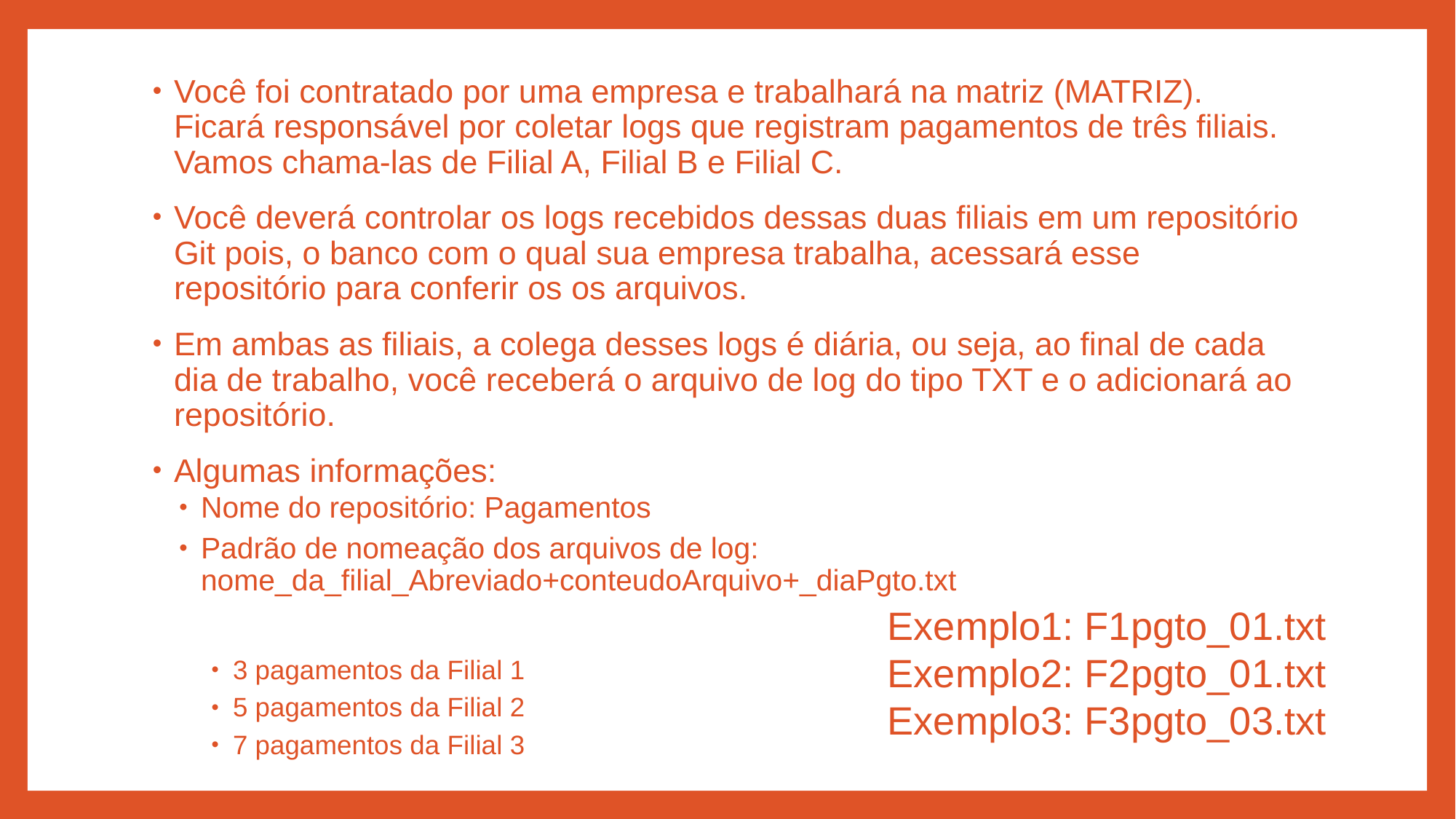

Você foi contratado por uma empresa e trabalhará na matriz (MATRIZ). Ficará responsável por coletar logs que registram pagamentos de três filiais. Vamos chama-las de Filial A, Filial B e Filial C.
Você deverá controlar os logs recebidos dessas duas filiais em um repositório Git pois, o banco com o qual sua empresa trabalha, acessará esse repositório para conferir os os arquivos.
Em ambas as filiais, a colega desses logs é diária, ou seja, ao final de cada dia de trabalho, você receberá o arquivo de log do tipo TXT e o adicionará ao repositório.
Algumas informações:
Nome do repositório: Pagamentos
Padrão de nomeação dos arquivos de log: nome_da_filial_Abreviado+conteudoArquivo+_diaPgto.txt

3 pagamentos da Filial 1
5 pagamentos da Filial 2
7 pagamentos da Filial 3
Exemplo1: F1pgto_01.txt
Exemplo2: F2pgto_01.txt
Exemplo3: F3pgto_03.txt